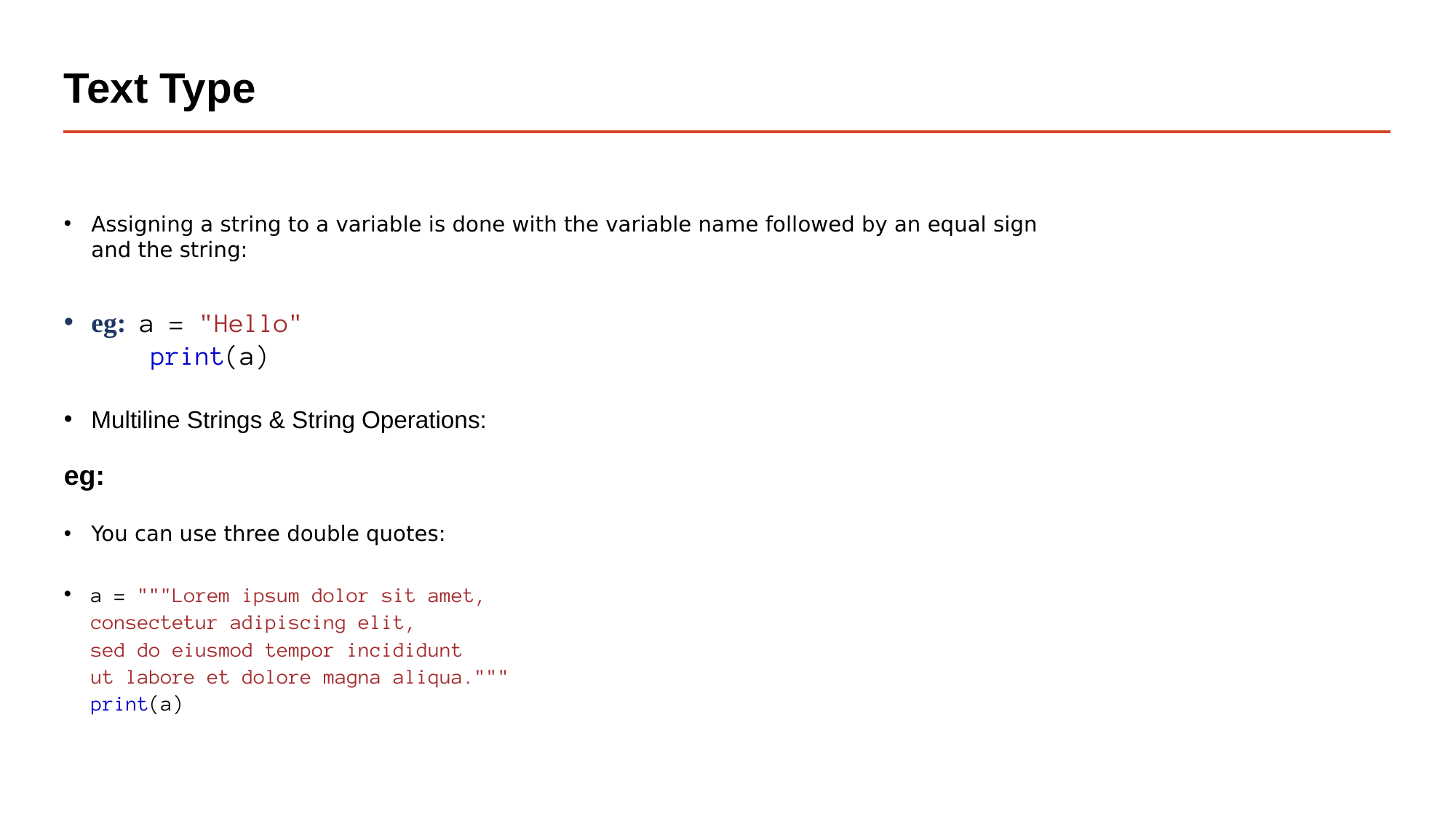

# Text Type
Assigning a string to a variable is done with the variable name followed by an equal sign and the string:
eg:  a = "Hello"
    print(a)
Multiline Strings & String Operations:
eg:
You can use three double quotes:
a = """Lorem ipsum dolor sit amet,
consectetur adipiscing elit,
sed do eiusmod tempor incididunt
ut labore et dolore magna aliqua."""
print(a)